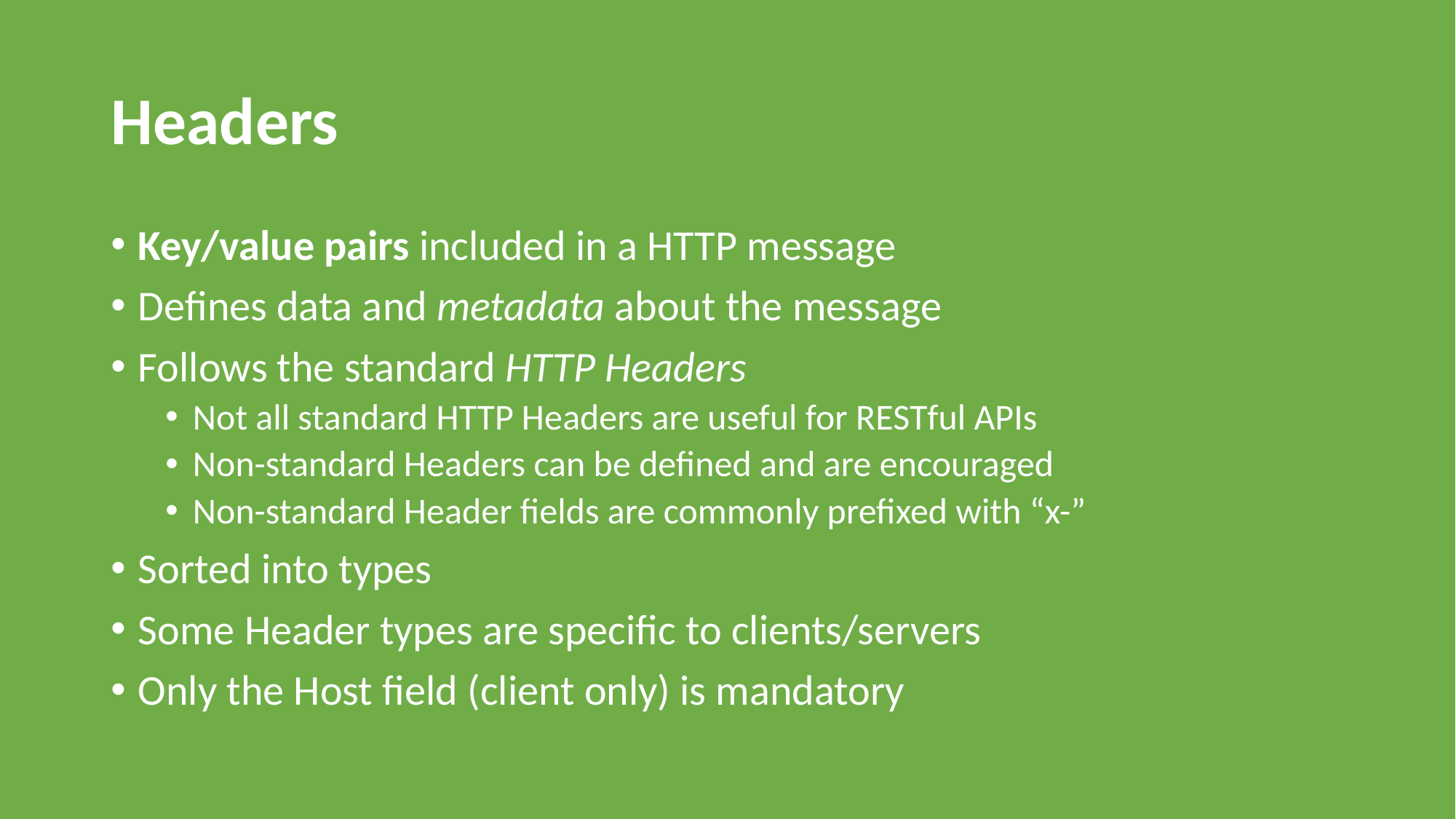

# Headers
Key/value pairs included in a HTTP message
Defines data and metadata about the message
Follows the standard HTTP Headers
Not all standard HTTP Headers are useful for RESTful APIs
Non-standard Headers can be defined and are encouraged
Non-standard Header fields are commonly prefixed with “x-”
Sorted into types
Some Header types are specific to clients/servers
Only the Host field (client only) is mandatory